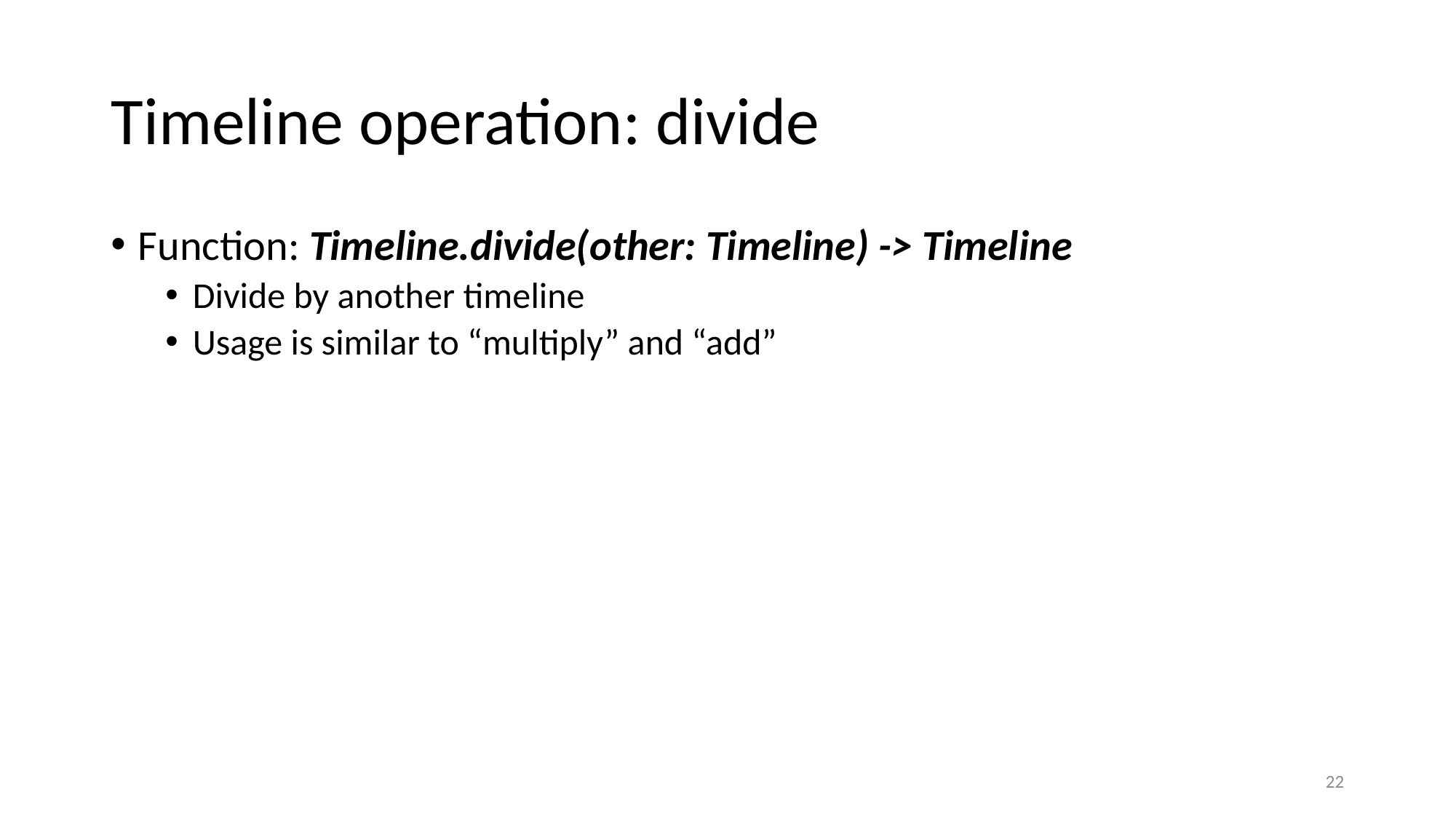

# Timeline operation: divide
Function: Timeline.divide(other: Timeline) -> Timeline
Divide by another timeline
Usage is similar to “multiply” and “add”
22